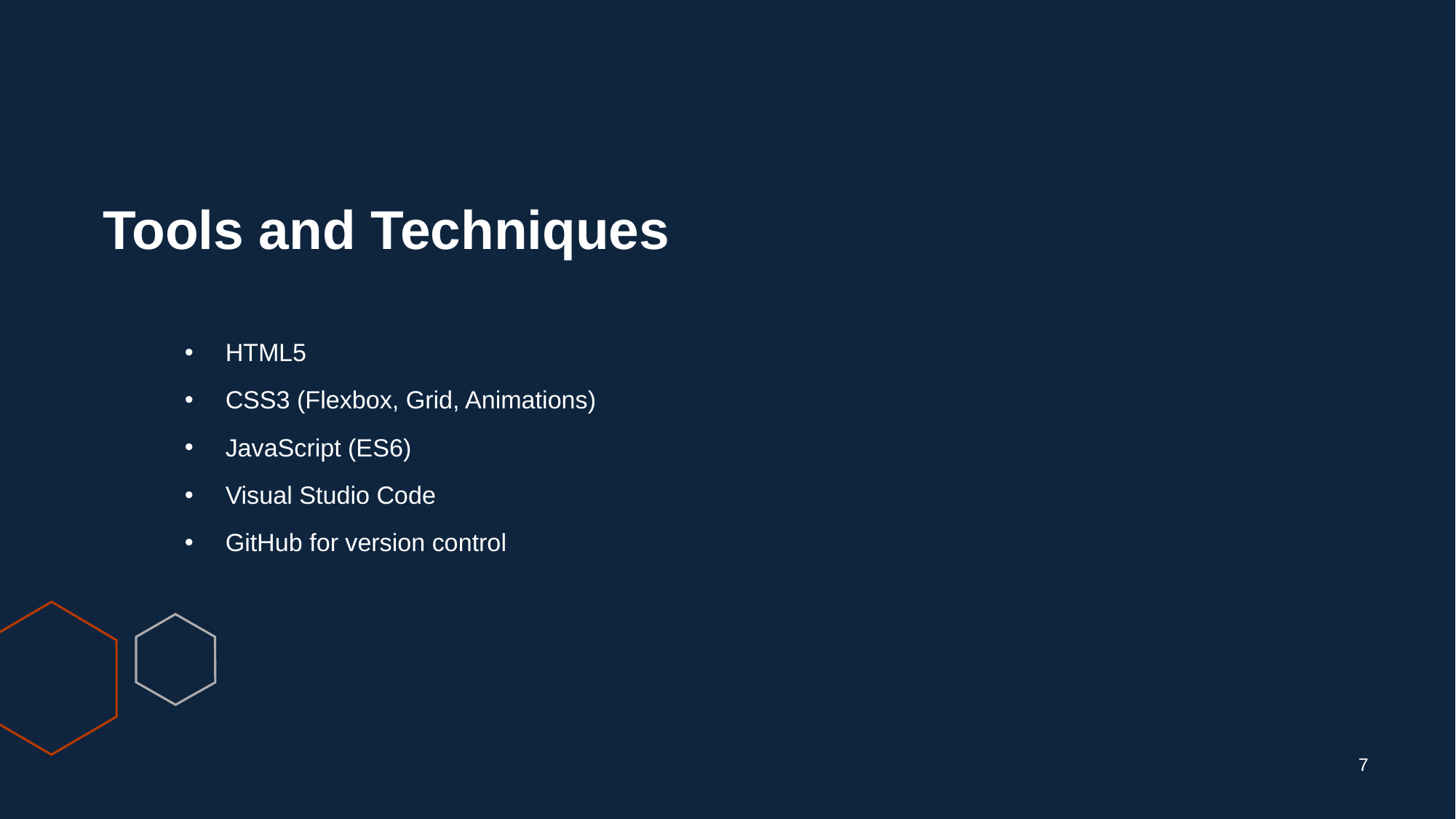

# Tools and Techniques
HTML5
CSS3 (Flexbox, Grid, Animations)
JavaScript (ES6)
Visual Studio Code
GitHub for version control

7